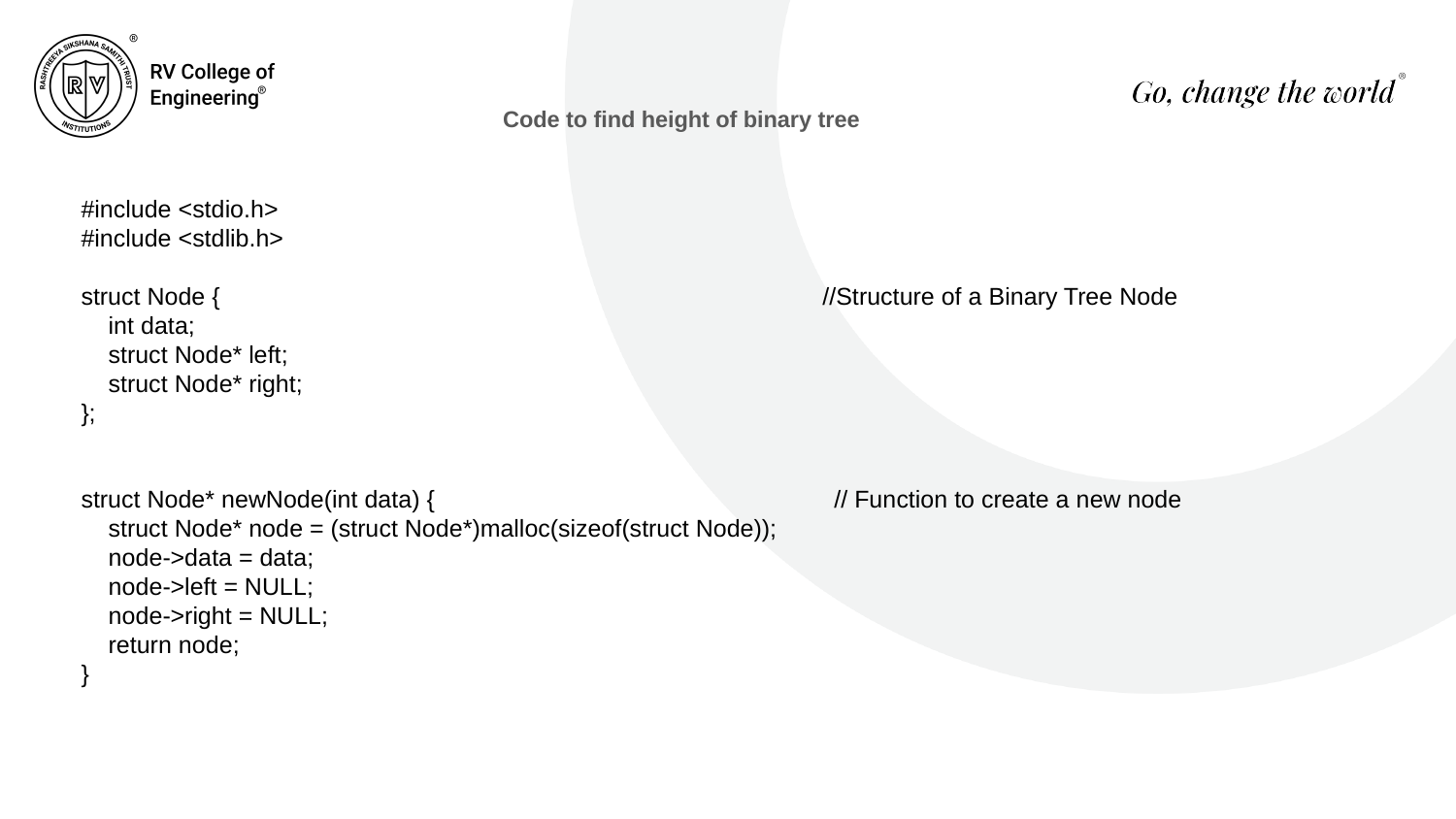

Code to find height of binary tree
#include <stdio.h>
#include <stdlib.h>

struct Node {                                                                                         //Structure of a Binary Tree Node
    int data;
    struct Node* left;
    struct Node* right;
};

struct Node* newNode(int data) {                                                           // Function to create a new node
    struct Node* node = (struct Node*)malloc(sizeof(struct Node));
    node->data = data;
    node->left = NULL;
    node->right = NULL;
    return node;
}